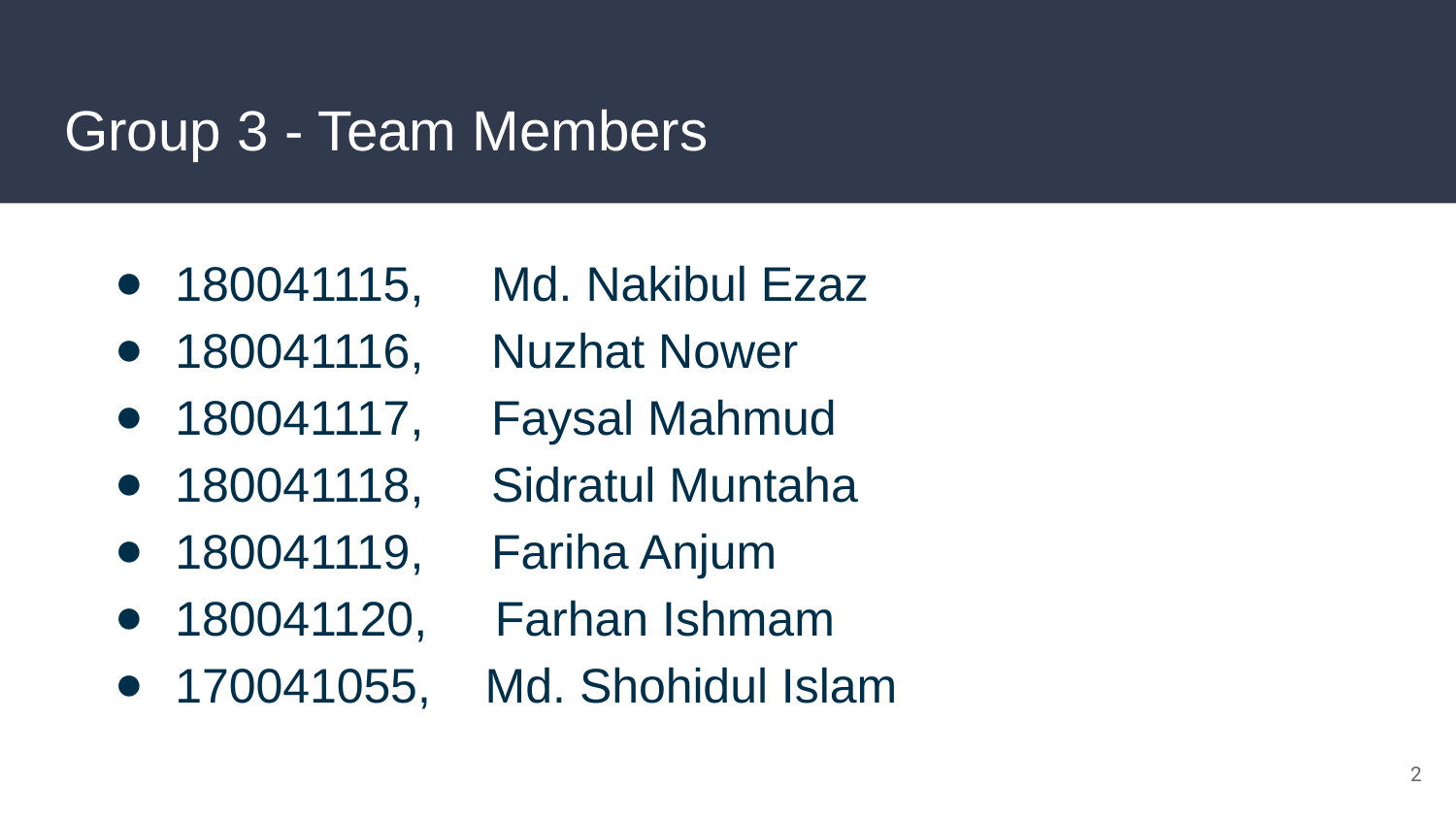

# Group 3 - Team Members
180041115,     Md. Nakibul Ezaz
180041116,     Nuzhat Nower
180041117,     Faysal Mahmud
180041118,     Sidratul Muntaha
180041119,     Fariha Anjum
180041120,     Farhan Ishmam
170041055,    Md. Shohidul Islam
2